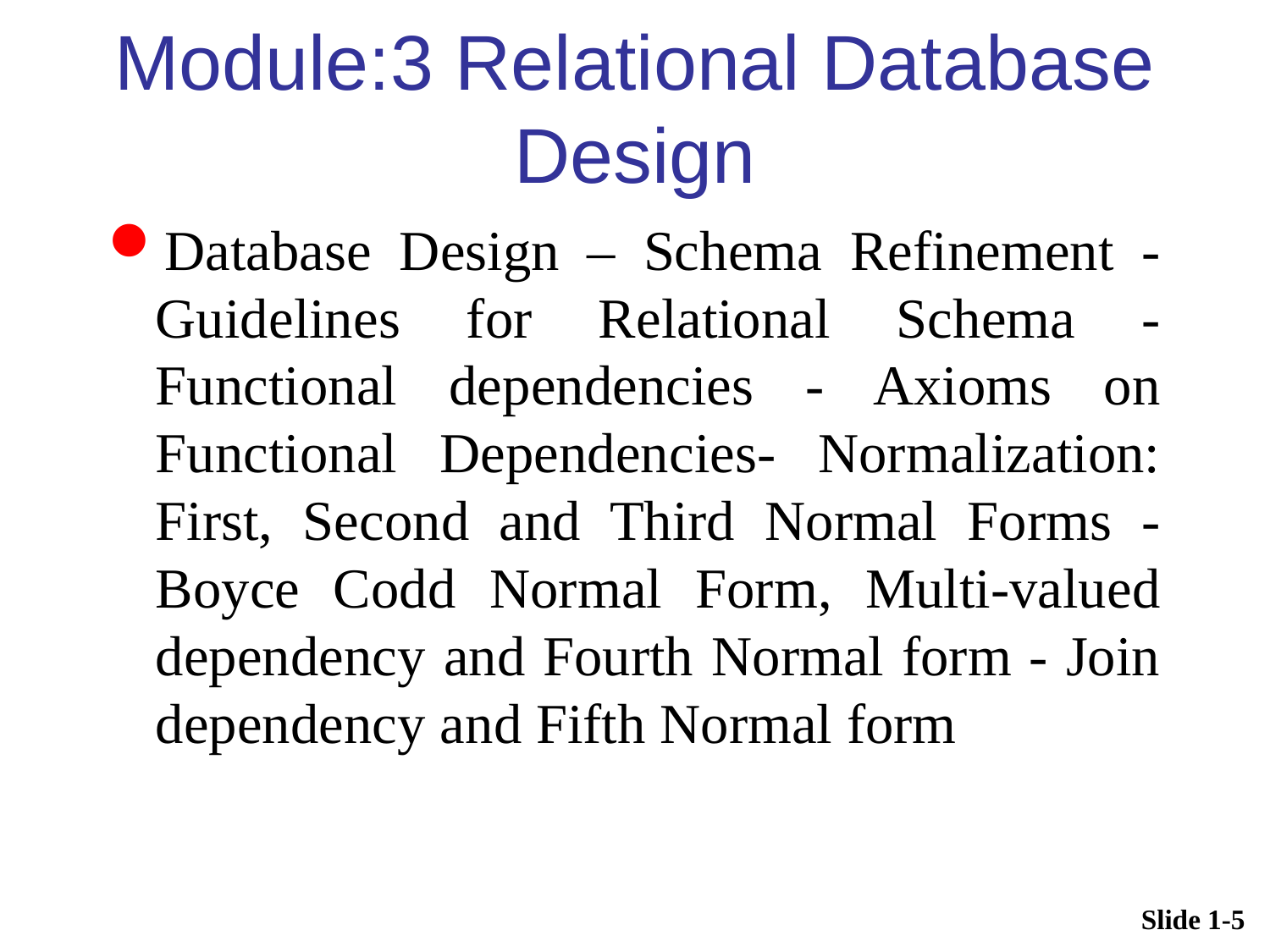

# Module:3 Relational Database Design
Database Design – Schema Refinement - Guidelines for Relational Schema - Functional dependencies - Axioms on Functional Dependencies- Normalization: First, Second and Third Normal Forms - Boyce Codd Normal Form, Multi-valued dependency and Fourth Normal form - Join dependency and Fifth Normal form
Slide 1-5